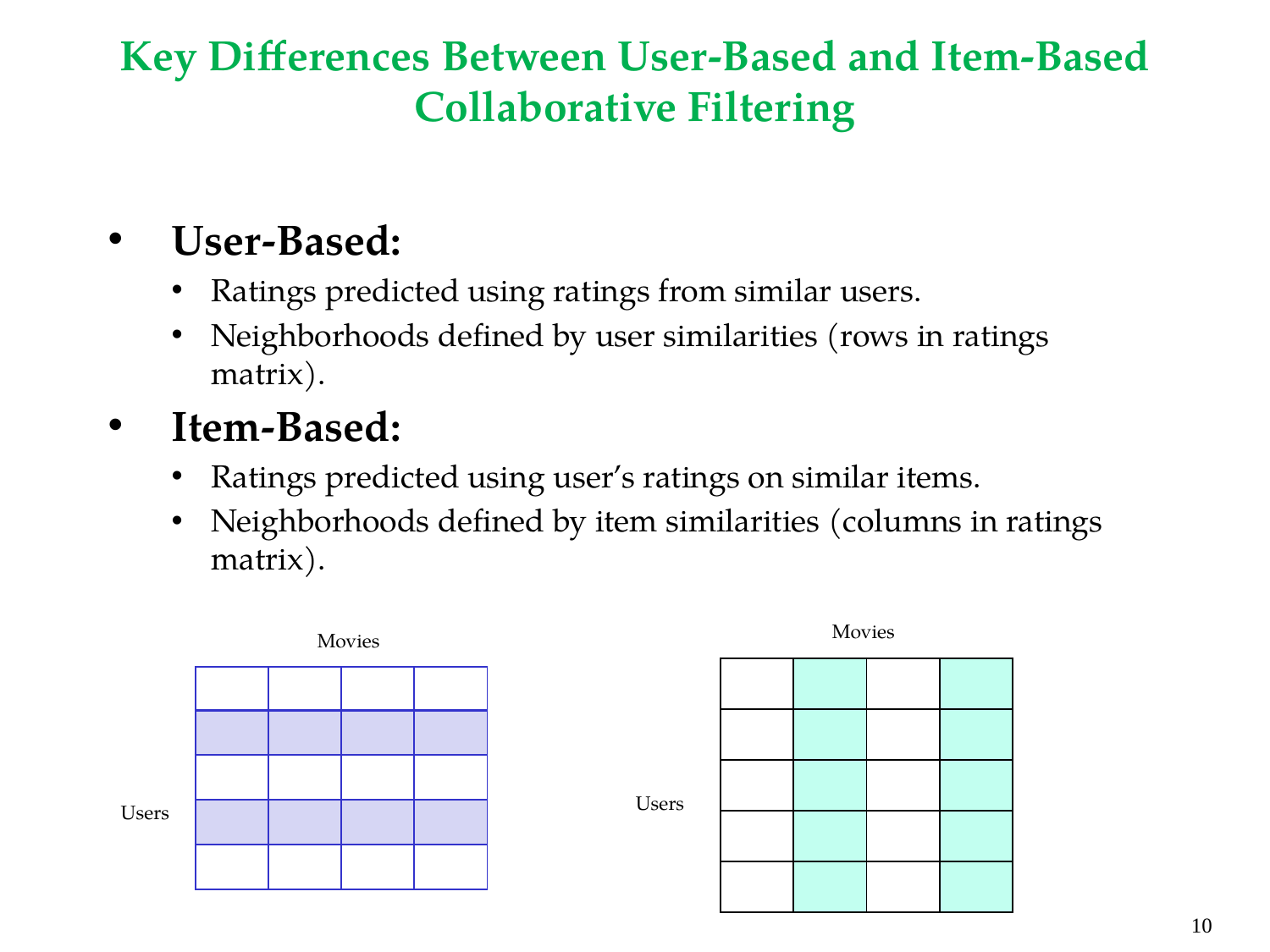

# Key Differences Between User-Based and Item-Based Collaborative Filtering
User-Based:
Ratings predicted using ratings from similar users.
Neighborhoods defined by user similarities (rows in ratings matrix).
Item-Based:
Ratings predicted using user’s ratings on similar items.
Neighborhoods defined by item similarities (columns in ratings matrix).

Movies
Movies
|  |  |  |  |
| --- | --- | --- | --- |
|  |  |  |  |
|  |  |  |  |
|  |  |  |  |
|  |  |  |  |
|  |  |  |  |
| --- | --- | --- | --- |
|  |  |  |  |
|  |  |  |  |
|  |  |  |  |
|  |  |  |  |
Users
Users
10